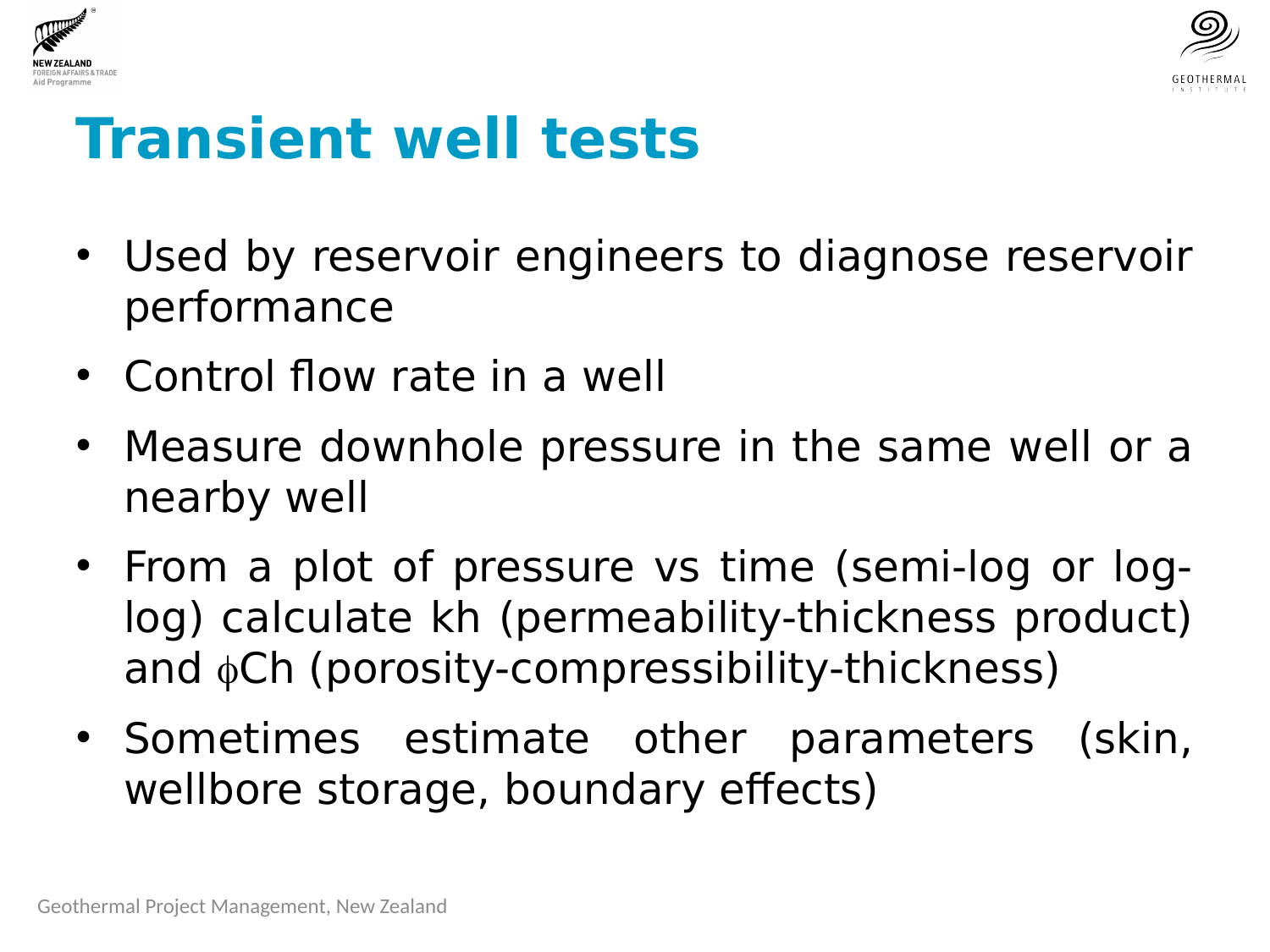

# Transient well tests
Used by reservoir engineers to diagnose reservoir performance
Control flow rate in a well
Measure downhole pressure in the same well or a nearby well
From a plot of pressure vs time (semi-log or log-log) calculate kh (permeability-thickness product) and φCh (porosity-compressibility-thickness)
Sometimes estimate other parameters (skin, wellbore storage, boundary effects)